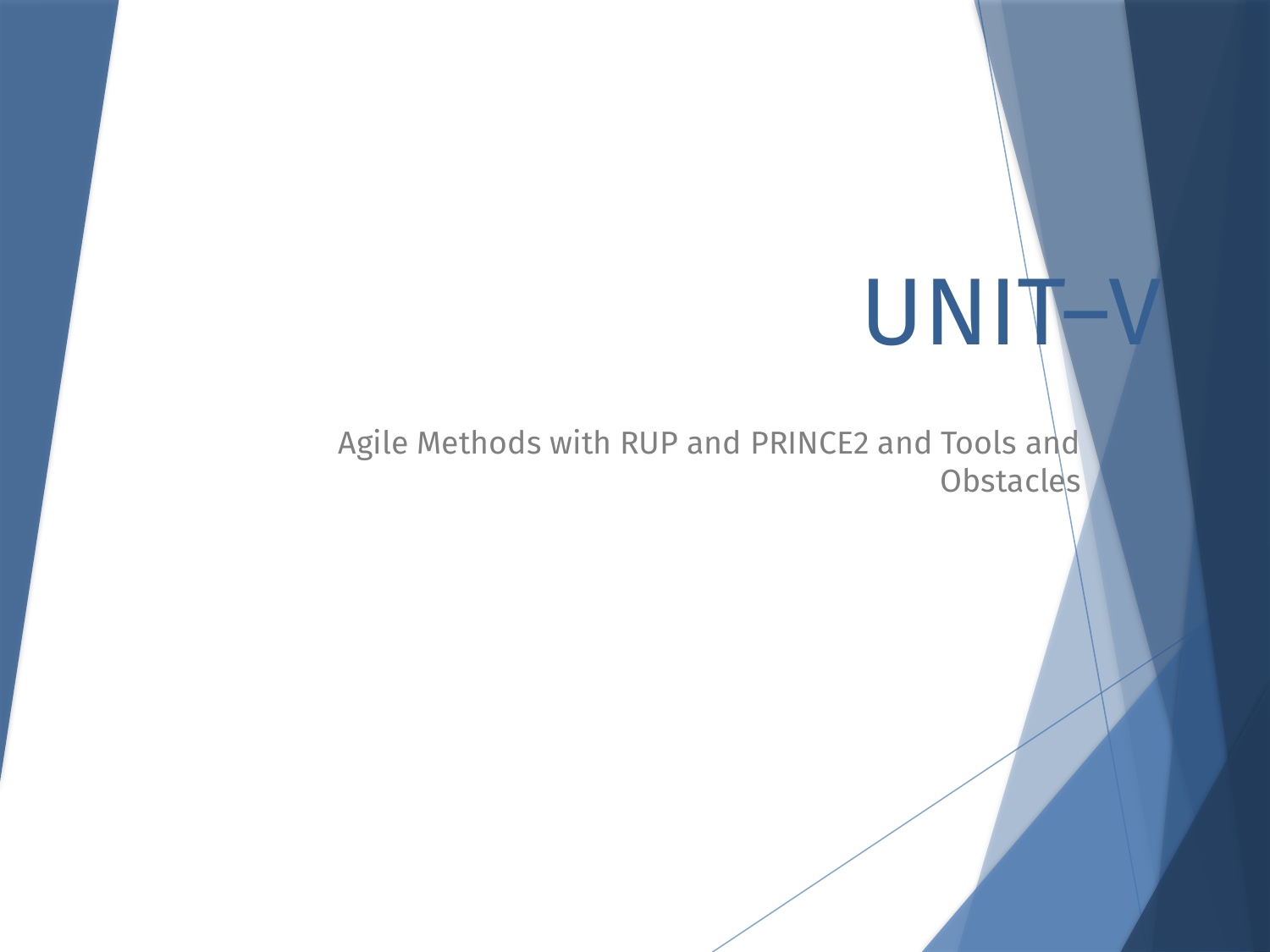

# UNIT–V
Agile Methods with RUP and PRINCE2 and Tools and Obstacles